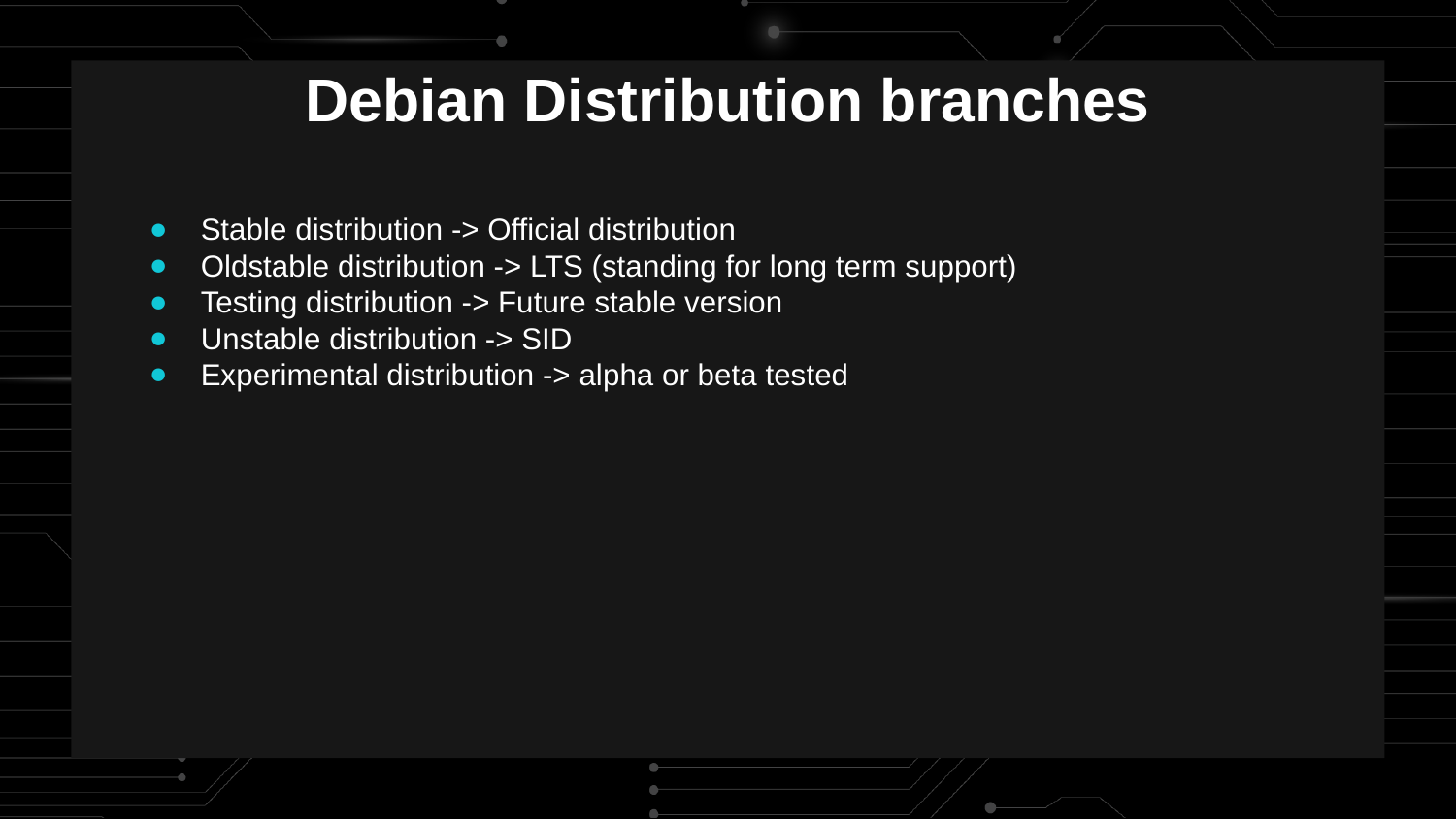

# Debian Distribution branches
Stable distribution -> Official distribution
Oldstable distribution -> LTS (standing for long term support)
Testing distribution -> Future stable version
Unstable distribution -> SID
Experimental distribution -> alpha or beta tested